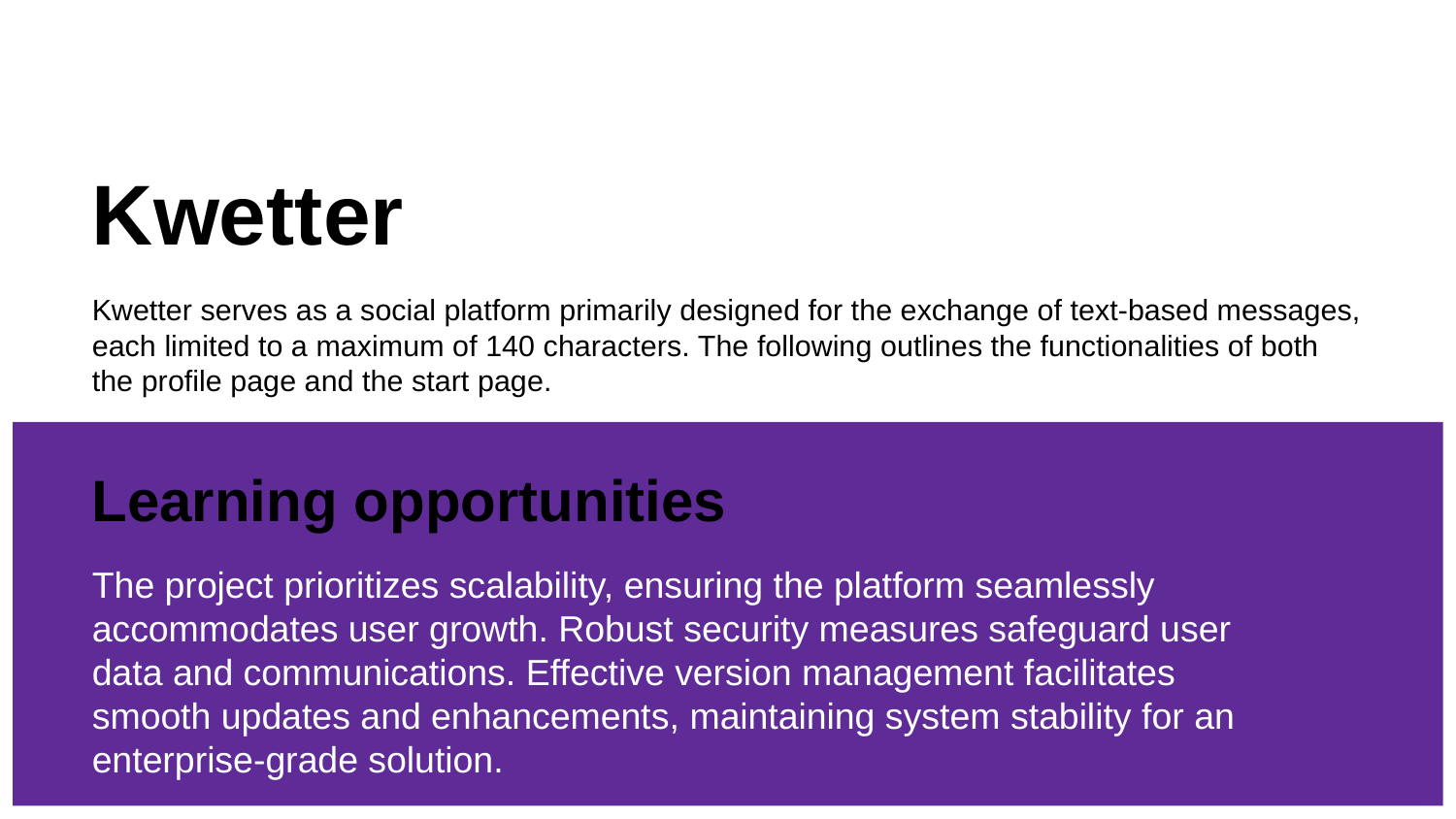

# Kwetter
Kwetter serves as a social platform primarily designed for the exchange of text-based messages, each limited to a maximum of 140 characters. The following outlines the functionalities of both the profile page and the start page.
Learning opportunities
The project prioritizes scalability, ensuring the platform seamlessly accommodates user growth. Robust security measures safeguard user data and communications. Effective version management facilitates smooth updates and enhancements, maintaining system stability for an enterprise-grade solution.